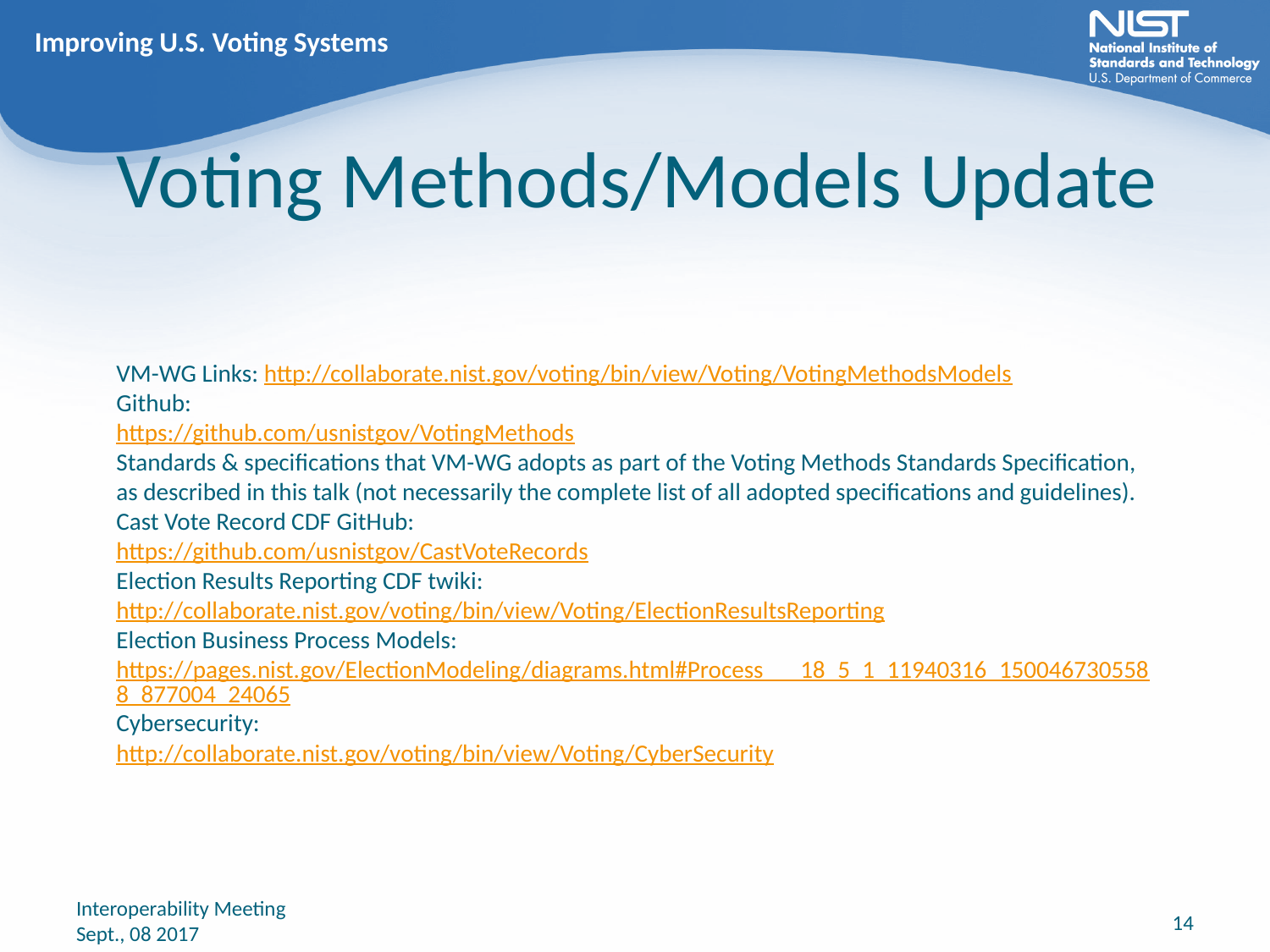

Improving U.S. Voting Systems
Voting Methods/Models Update

# VM-WG Links: http://collaborate.nist.gov/voting/bin/view/Voting/VotingMethodsModels
Github:
https://github.com/usnistgov/VotingMethods
Standards & specifications that VM-WG adopts as part of the Voting Methods Standards Specification, as described in this talk (not necessarily the complete list of all adopted specifications and guidelines).
Cast Vote Record CDF GitHub:
https://github.com/usnistgov/CastVoteRecords
Election Results Reporting CDF twiki:
http://collaborate.nist.gov/voting/bin/view/Voting/ElectionResultsReporting
Election Business Process Models:
https://pages.nist.gov/ElectionModeling/diagrams.html#Process___18_5_1_11940316_1500467305588_877004_24065
Cybersecurity:
http://collaborate.nist.gov/voting/bin/view/Voting/CyberSecurity

Interoperability Meeting
Sept., 08 2017
14